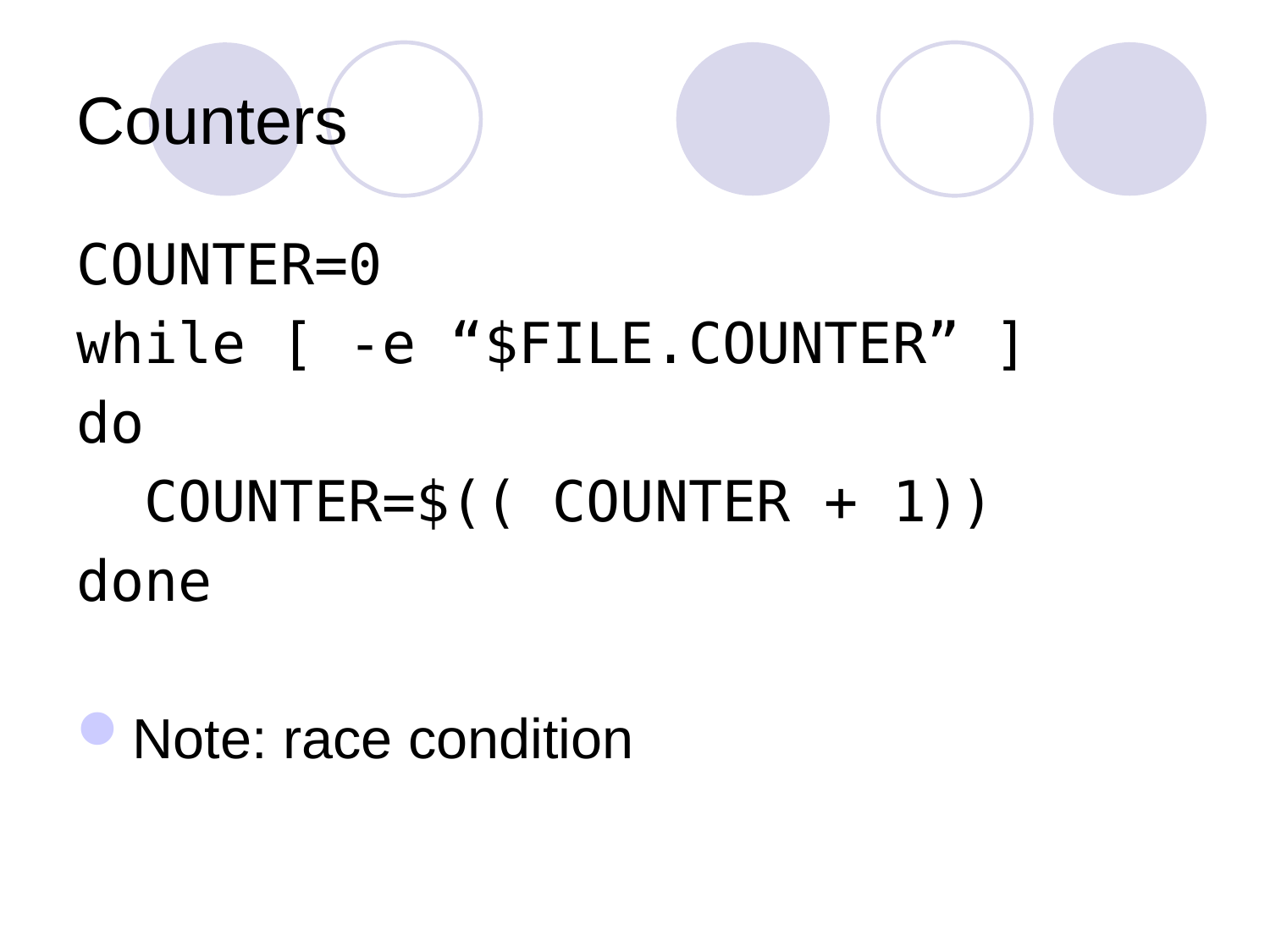

# Counters
COUNTER=0
while [ -e “$FILE.COUNTER” ]
do
  COUNTER=$(( COUNTER + 1))
done

Note: race condition